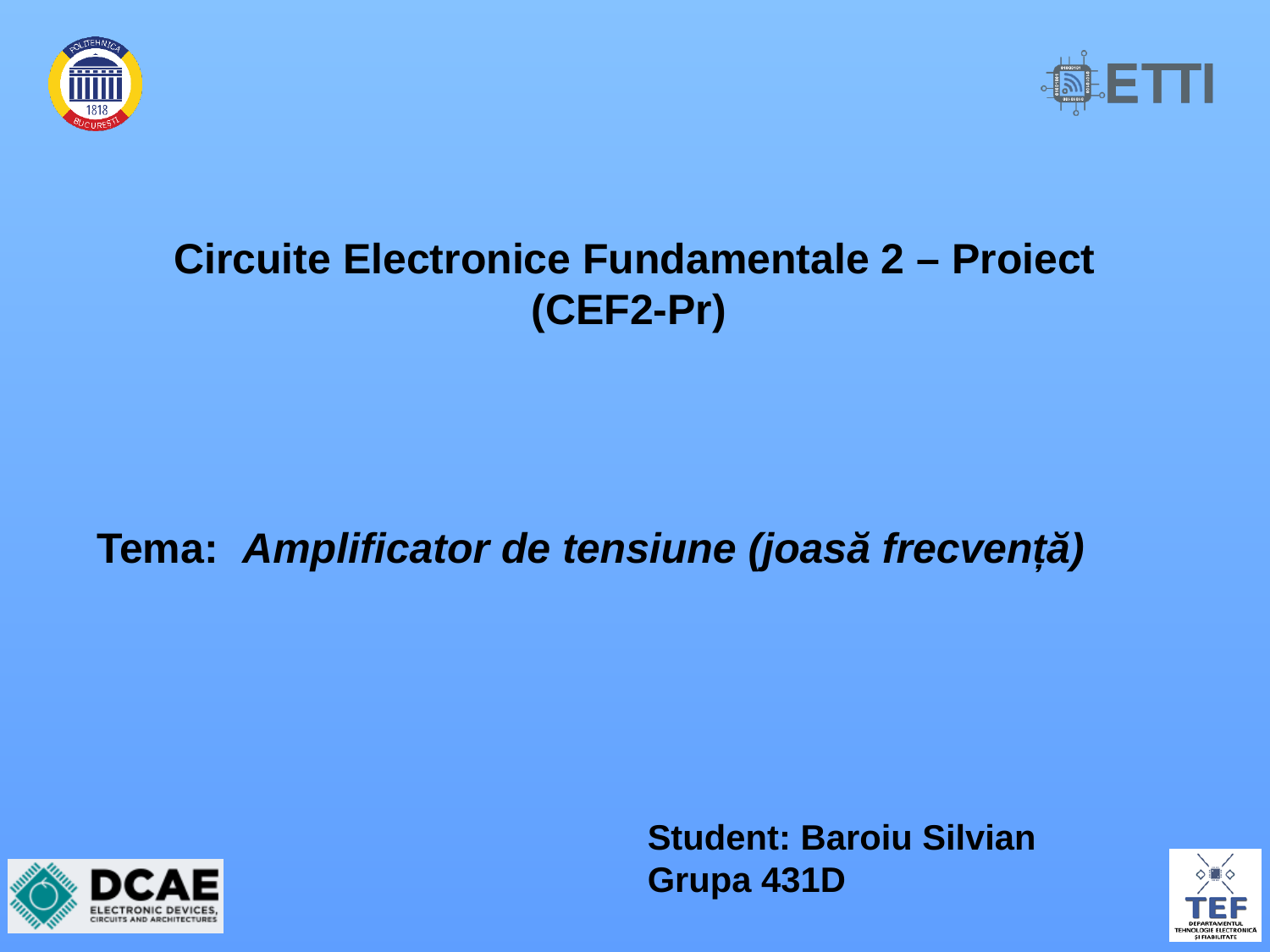

# Circuite Electronice Fundamentale 2 – Proiect (CEF2-Pr)
Tema:  Amplificator de tensiune (joasă frecvență)
Student: Baroiu Silvian
Grupa 431D